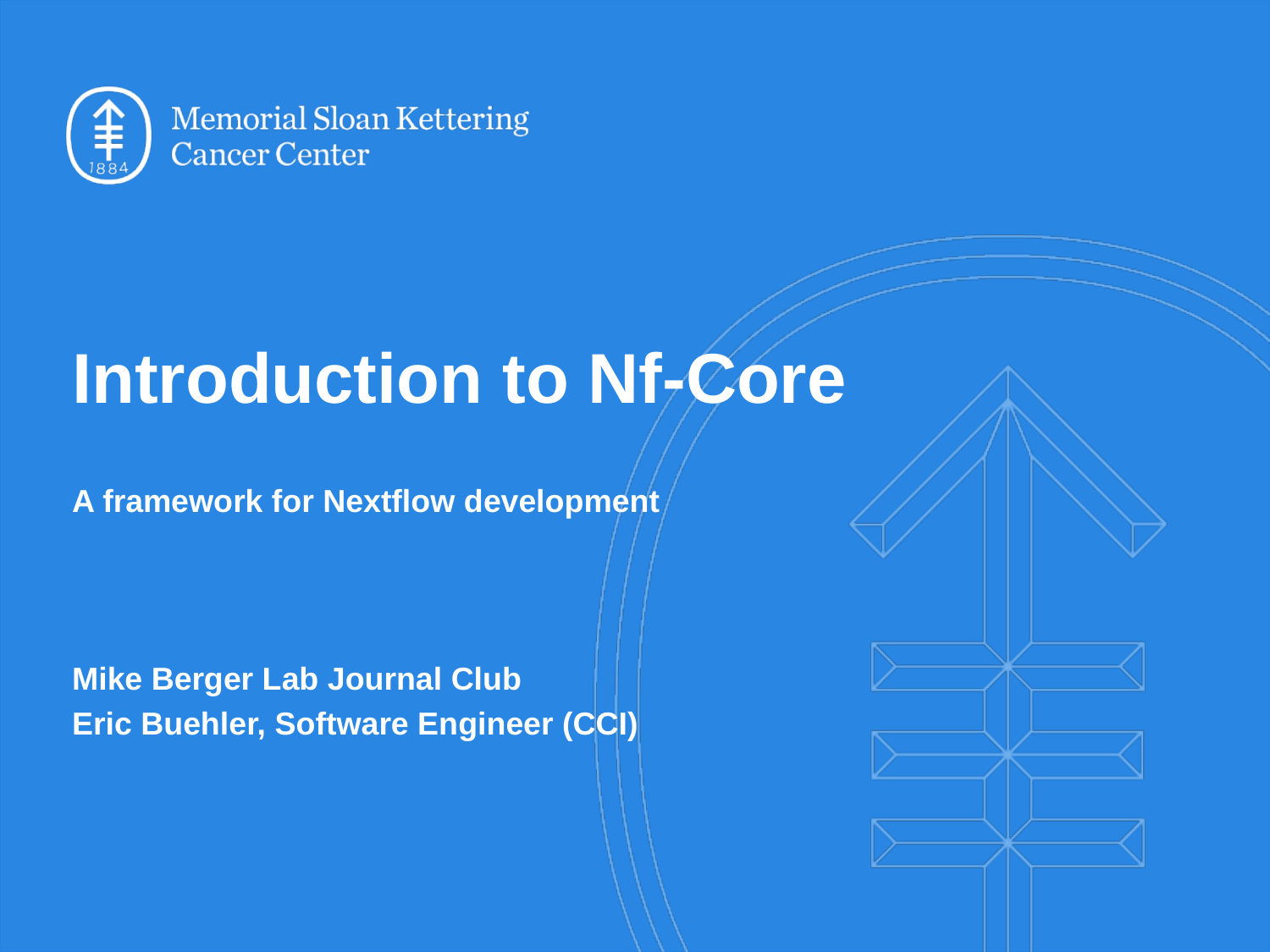

# Introduction to Nf-Core
A framework for Nextflow development

Mike Berger Lab Journal Club
Eric Buehler, Software Engineer (CCI)